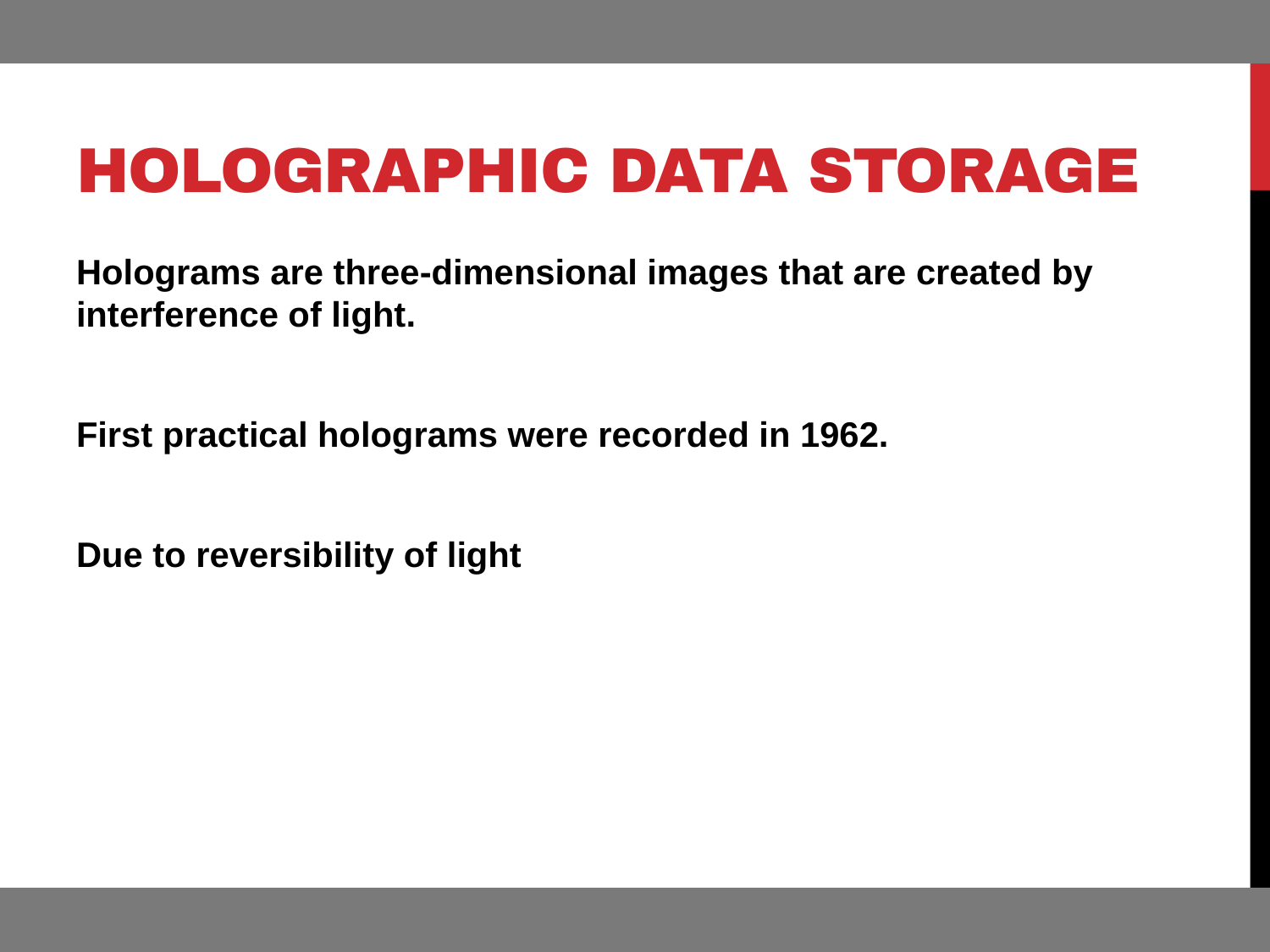

# Holographic Data storage
Holograms are three-dimensional images that are created by interference of light.

First practical holograms were recorded in 1962.

Due to reversibility of light